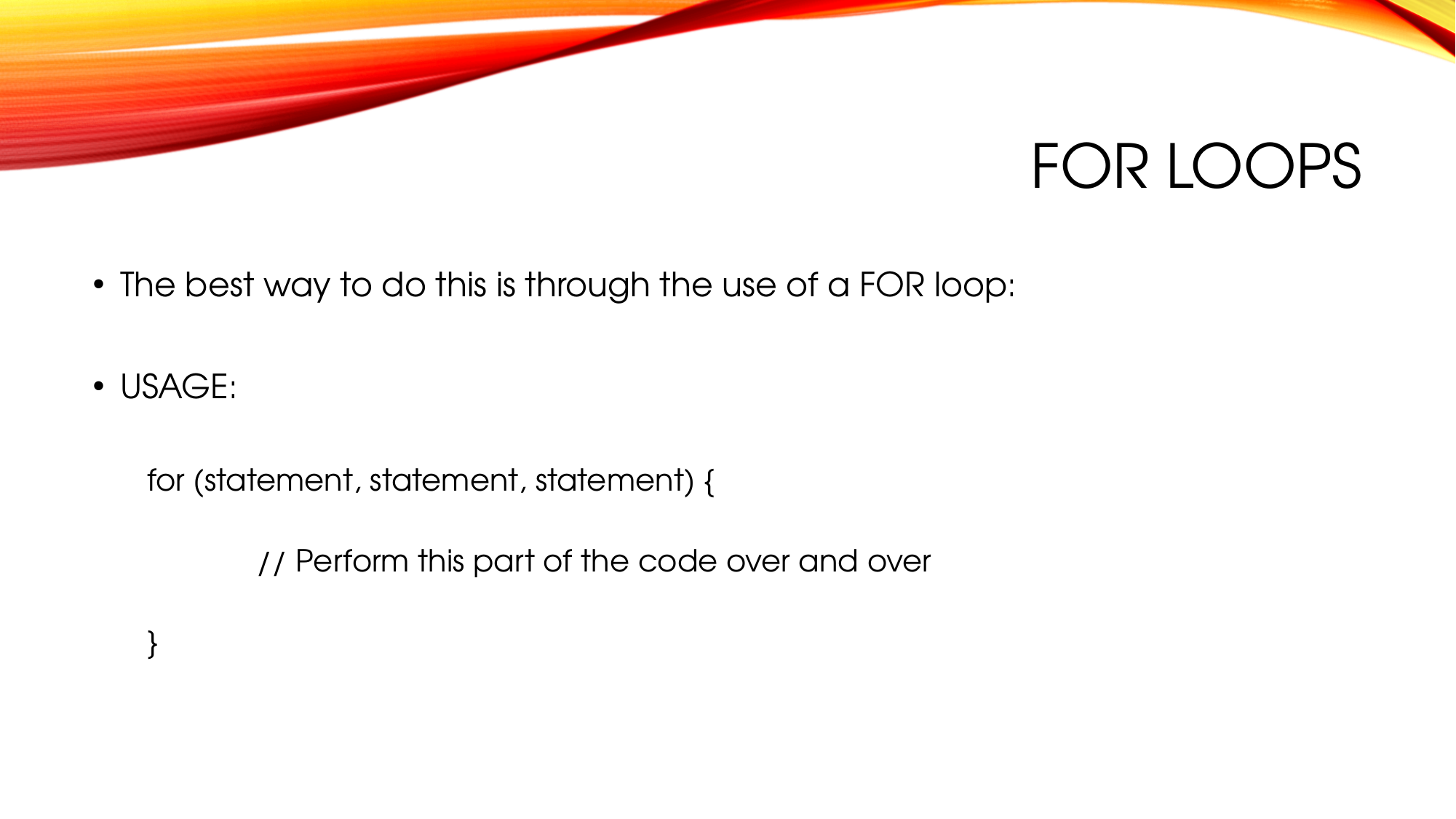

# FOR LOOPS
The best way to do this is through the use of a FOR loop:

USAGE:

for (statement, statement, statement) {

	// Perform this part of the code over and over

}